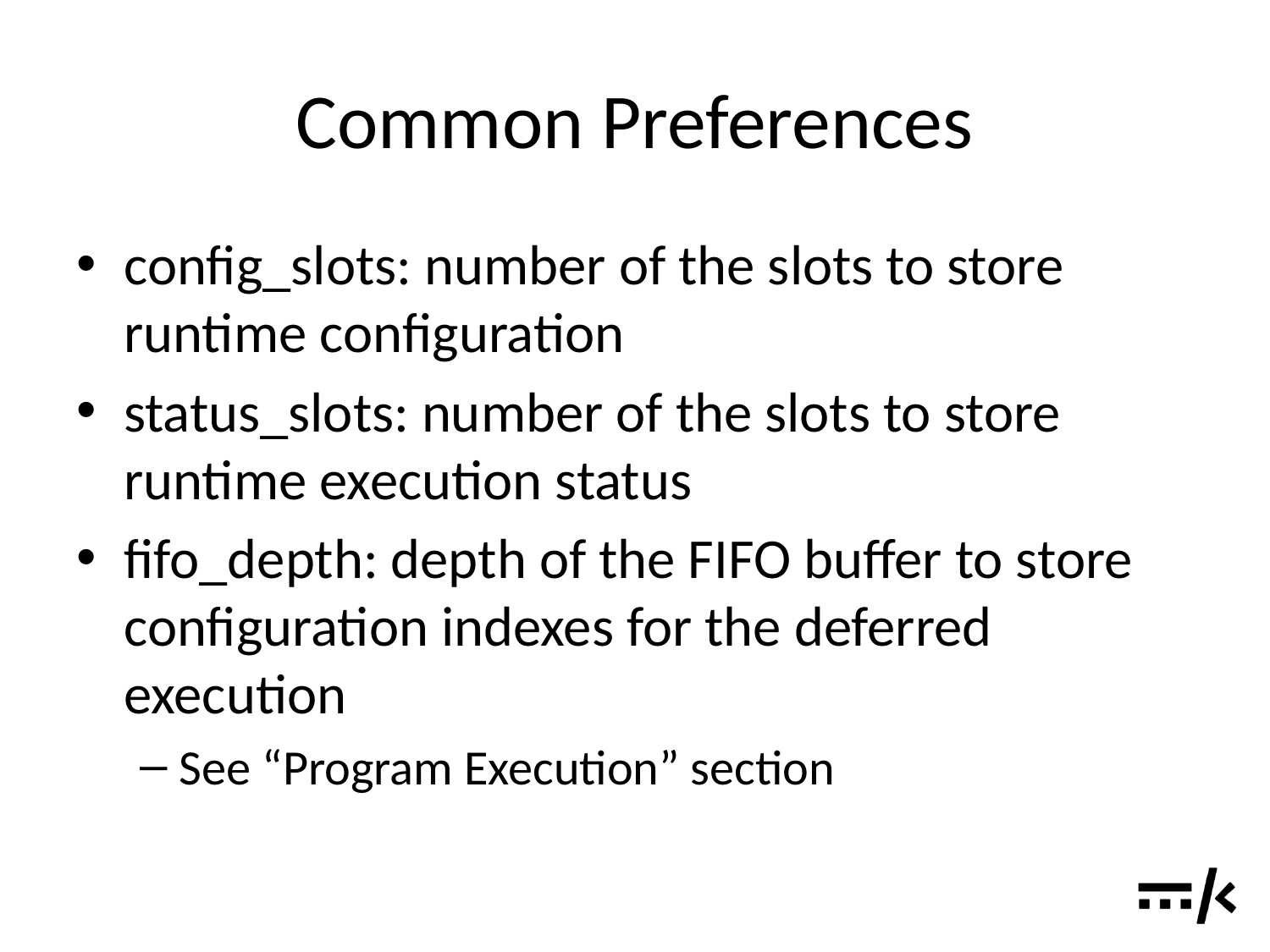

# Common Preferences
config_slots: number of the slots to store runtime configuration
status_slots: number of the slots to store runtime execution status
fifo_depth: depth of the FIFO buffer to store configuration indexes for the deferred execution
See “Program Execution” section